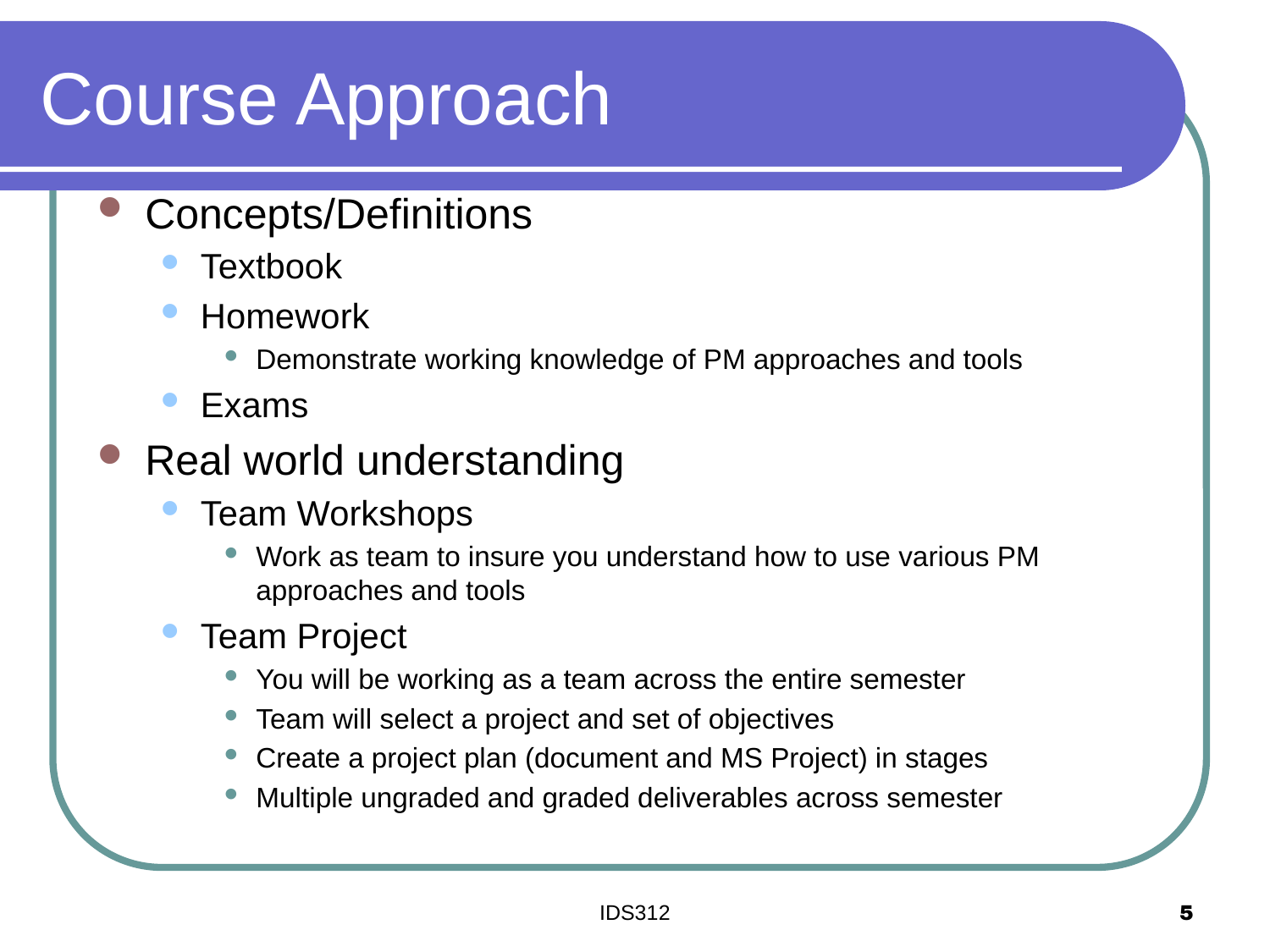

# Course Approach
Concepts/Definitions
Textbook
Homework
Demonstrate working knowledge of PM approaches and tools
Exams
Real world understanding
Team Workshops
Work as team to insure you understand how to use various PM approaches and tools
Team Project
You will be working as a team across the entire semester
Team will select a project and set of objectives
Create a project plan (document and MS Project) in stages
Multiple ungraded and graded deliverables across semester

IDS312
5